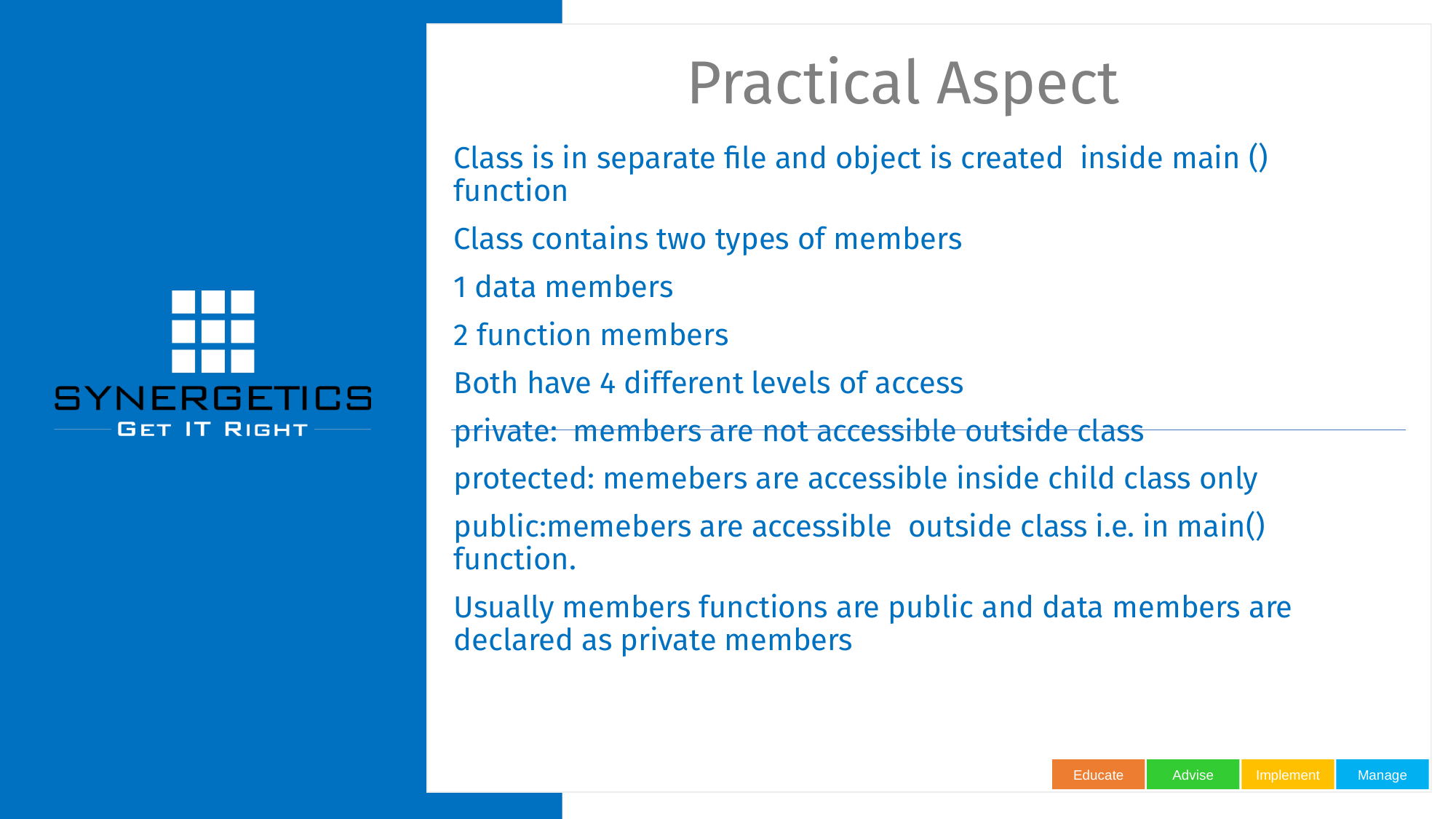

# Practical Aspect
Class is in separate file and object is created  inside main () function
Class contains two types of members
1 data members
2 function members
Both have 4 different levels of access
private:  members are not accessible outside class
protected: memebers are accessible inside child class only
public:memebers are accessible  outside class i.e. in main() function.
Usually members functions are public and data members are declared as private members